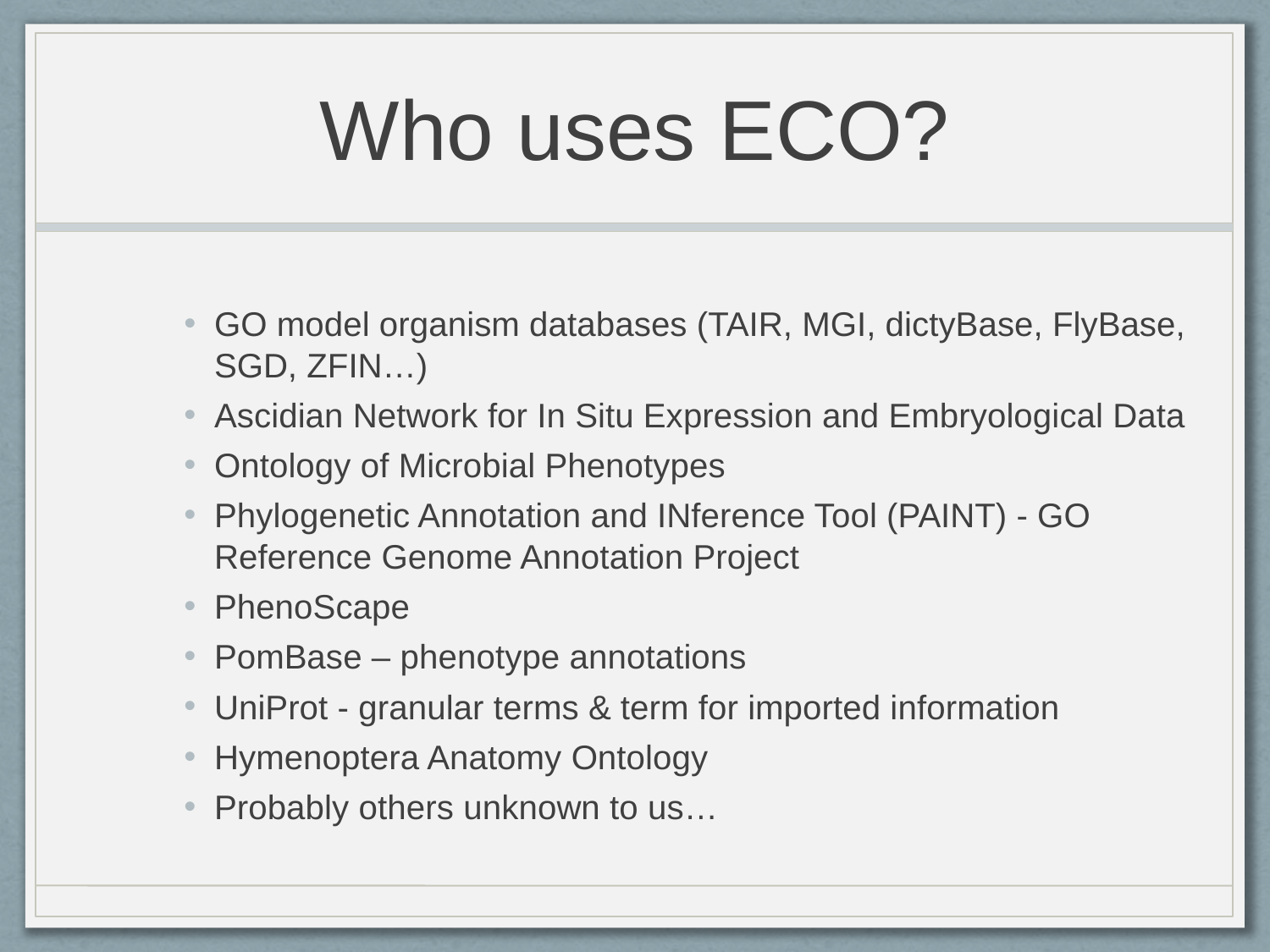

# Who uses ECO?
GO model organism databases (TAIR, MGI, dictyBase, FlyBase, SGD, ZFIN…)
Ascidian Network for In Situ Expression and Embryological Data
Ontology of Microbial Phenotypes
Phylogenetic Annotation and INference Tool (PAINT) - GO Reference Genome Annotation Project
PhenoScape
PomBase – phenotype annotations
UniProt - granular terms & term for imported information
Hymenoptera Anatomy Ontology
Probably others unknown to us…